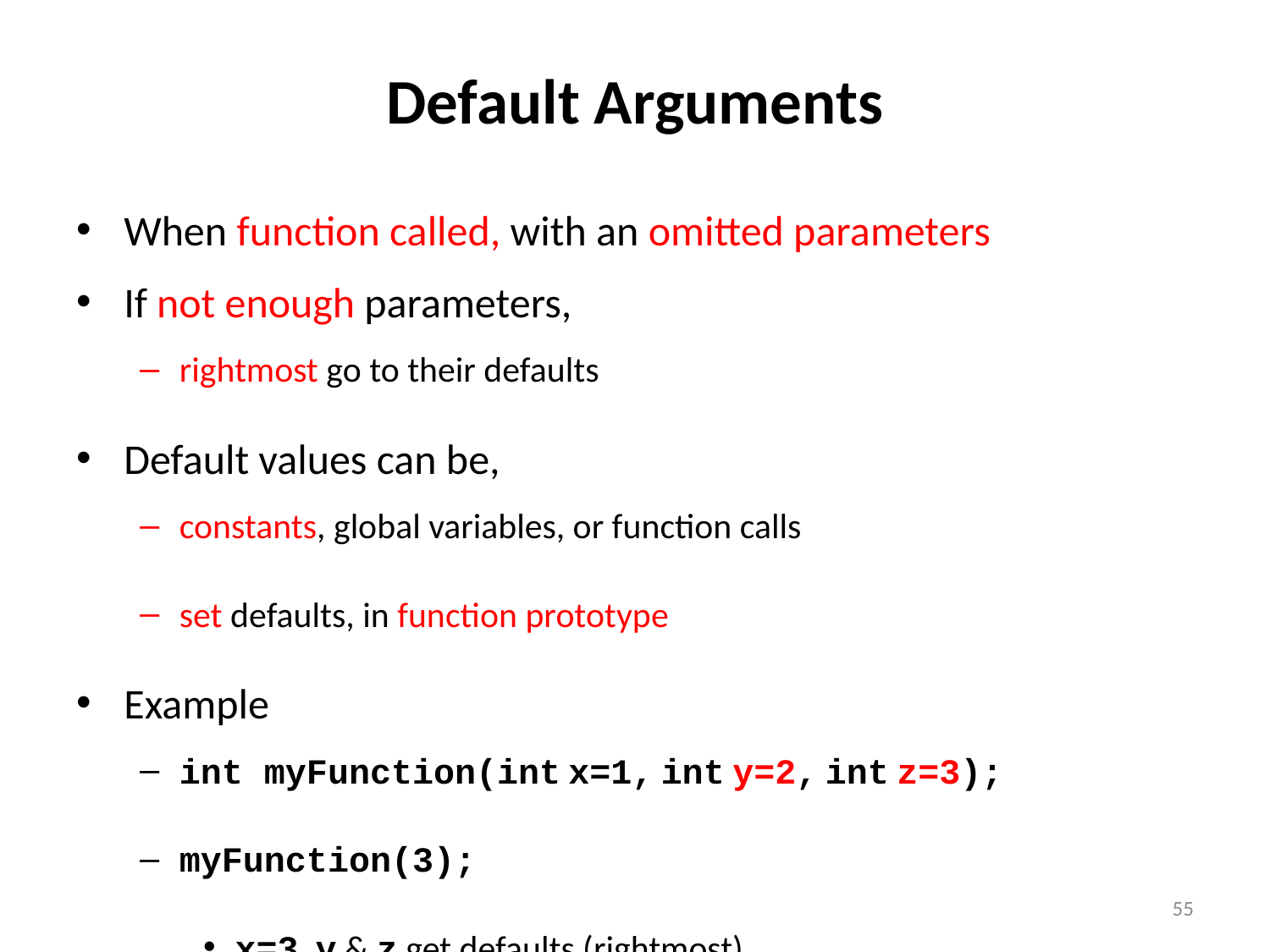

# Default Arguments
When function called, with an omitted parameters

If not enough parameters,

rightmost go to their defaults

Default values can be,

constants, global variables, or function calls

set defaults, in function prototype

Example

int myFunction(int x=1, int y=2, int z=3);

myFunction(3);

x=3, y & z get defaults (rightmost)
55